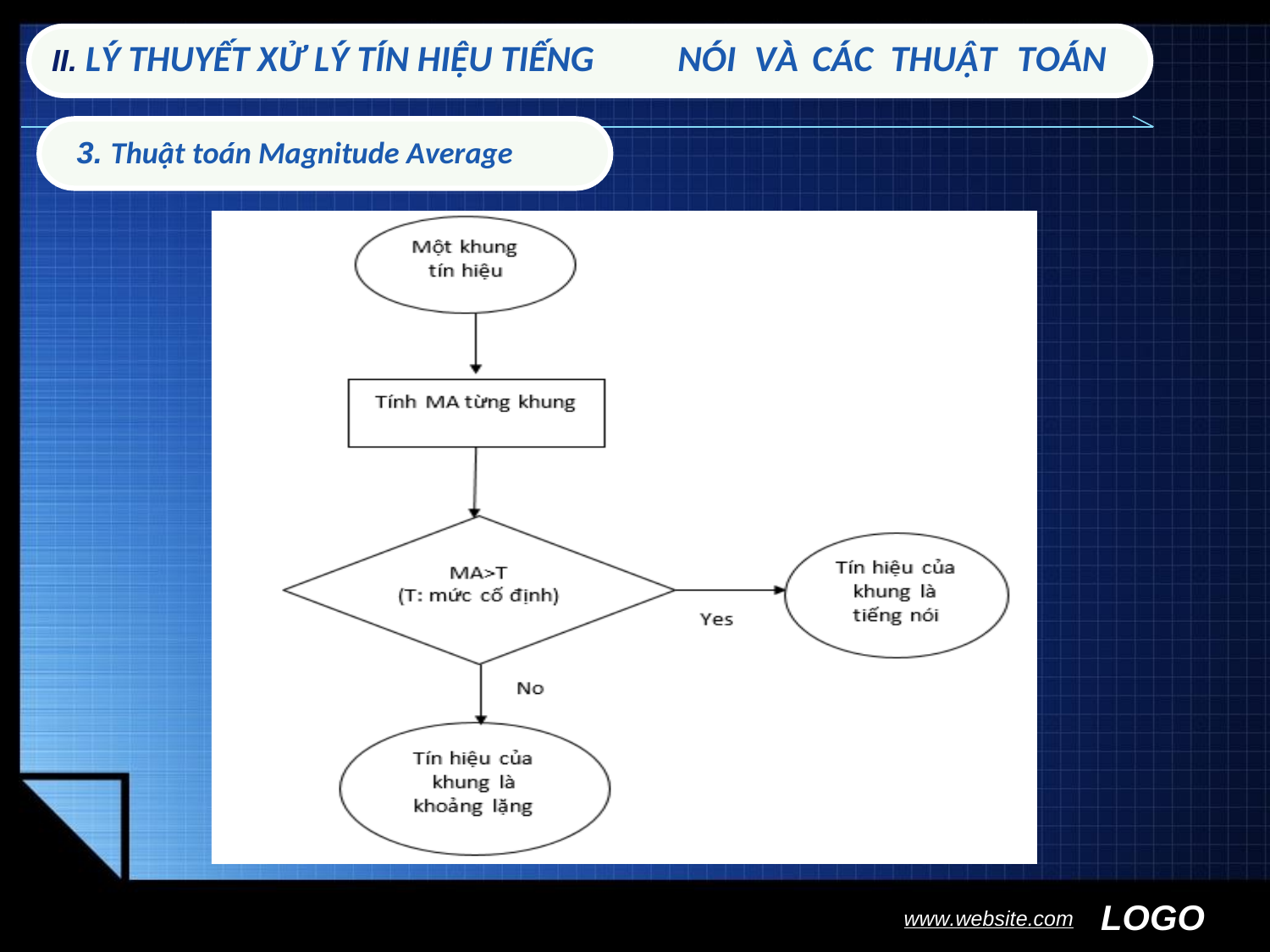

II. LÝ THUYẾT XỬ LÝ TÍN HIỆU TIẾNG
NÓI
VÀ
CÁC
THUẬT
TOÁN

3. Thuật toán Magnitude Average

LOGO
www.website.com